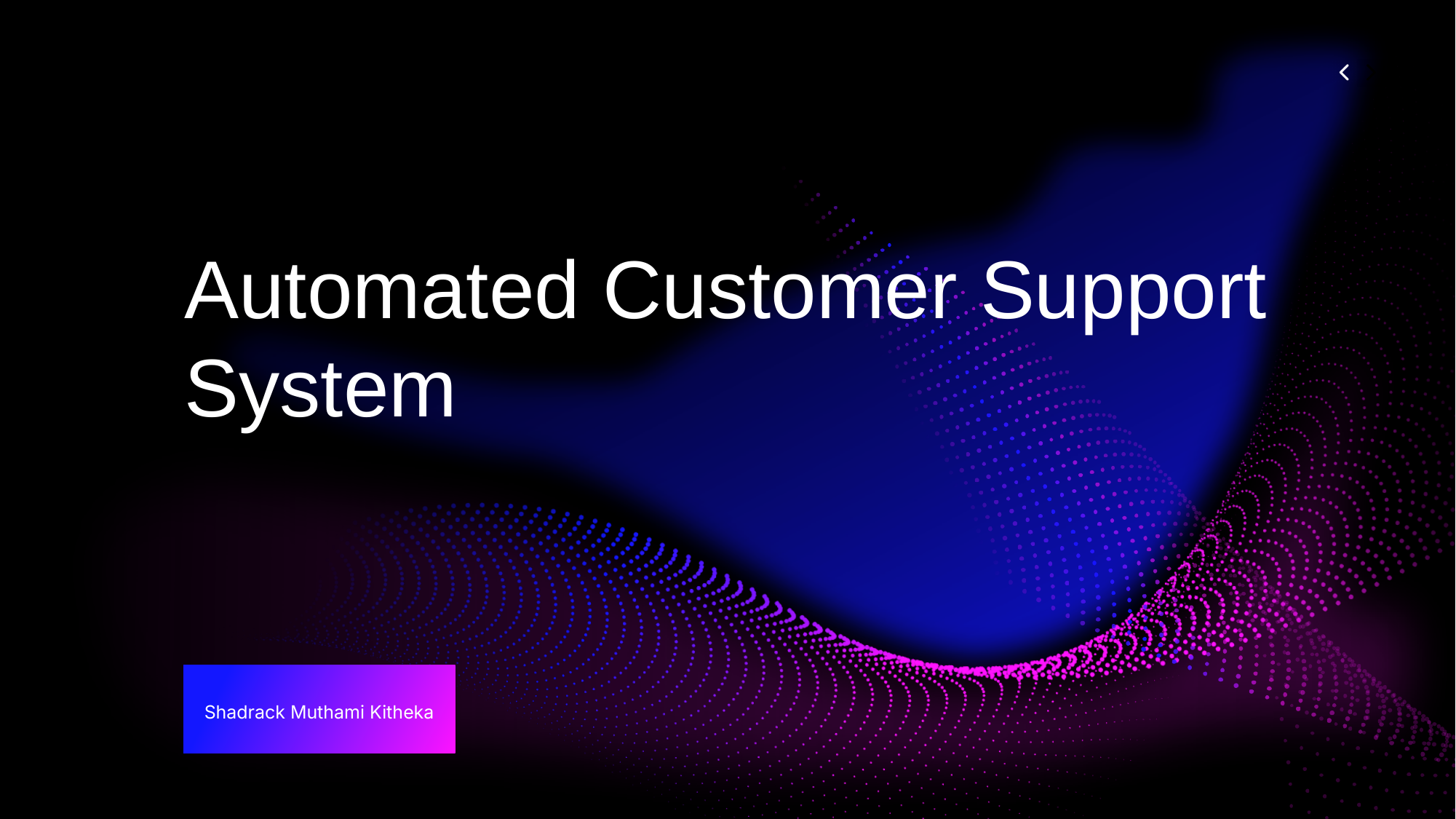

Automated Customer Support System
Shadrack Muthami Kitheka